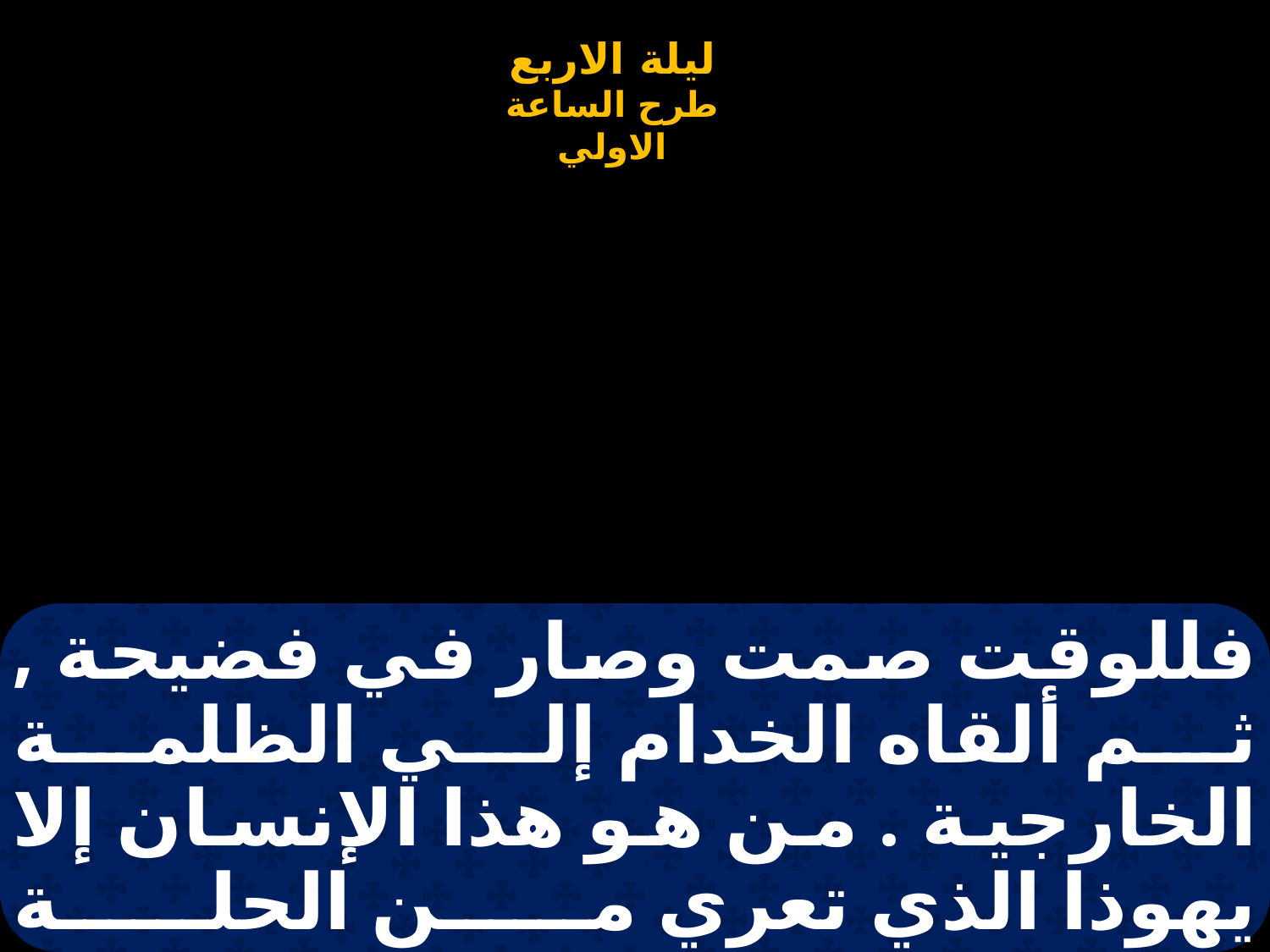

# فللوقت صمت وصار في فضيحة , ثم ألقاه الخدام إلي الظلمة الخارجية . من هو هذا الإنسان إلا يهوذا الذي تعري من الحلة السمائية ولبس اللعنة مثل الثوب , ودخلت إلي أمعاءه مثل الماء ؟